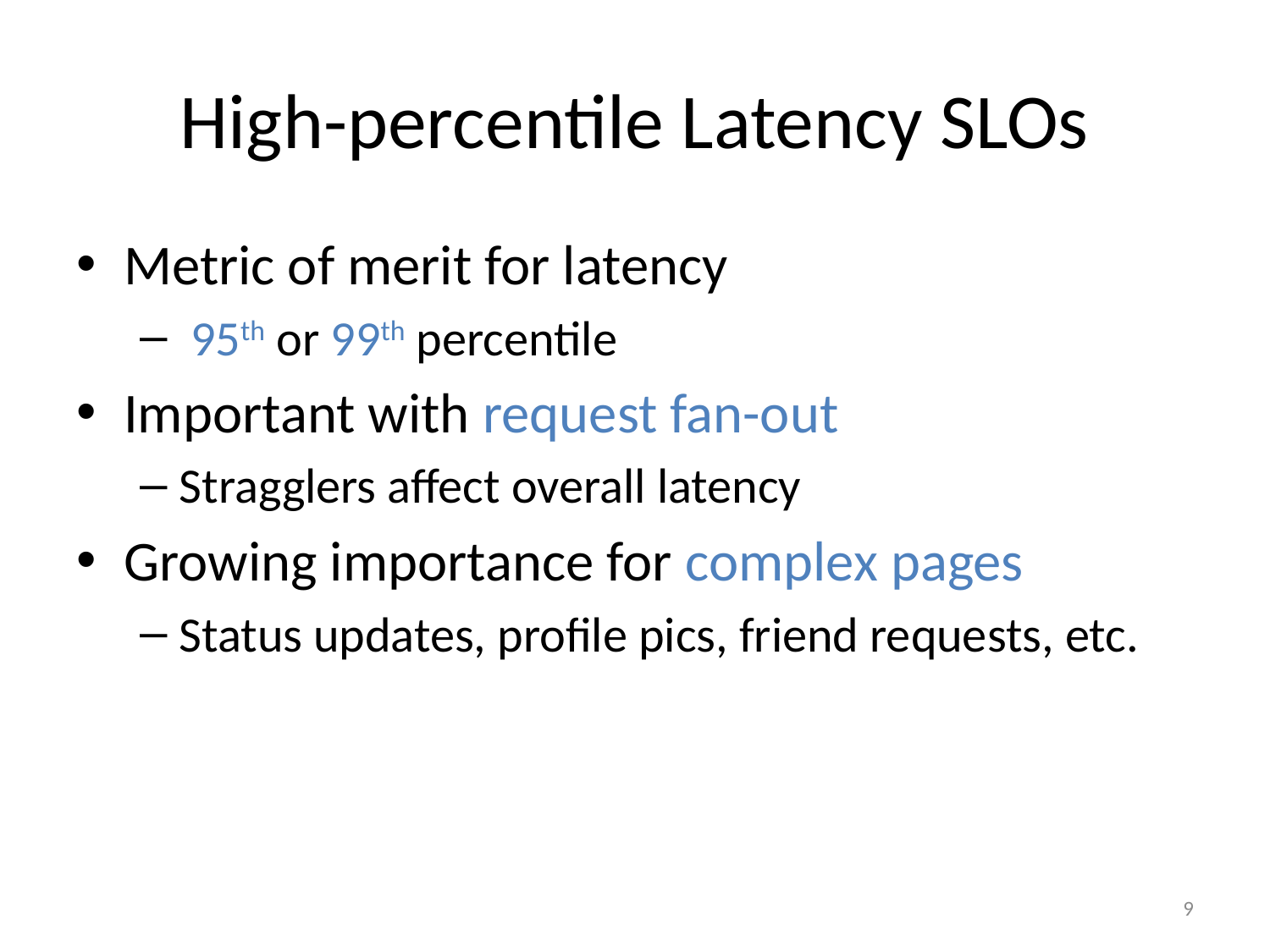

# High-percentile Latency SLOs
Metric of merit for latency
 95th or 99th percentile
Important with request fan-out
Stragglers affect overall latency
Growing importance for complex pages
Status updates, profile pics, friend requests, etc.
9